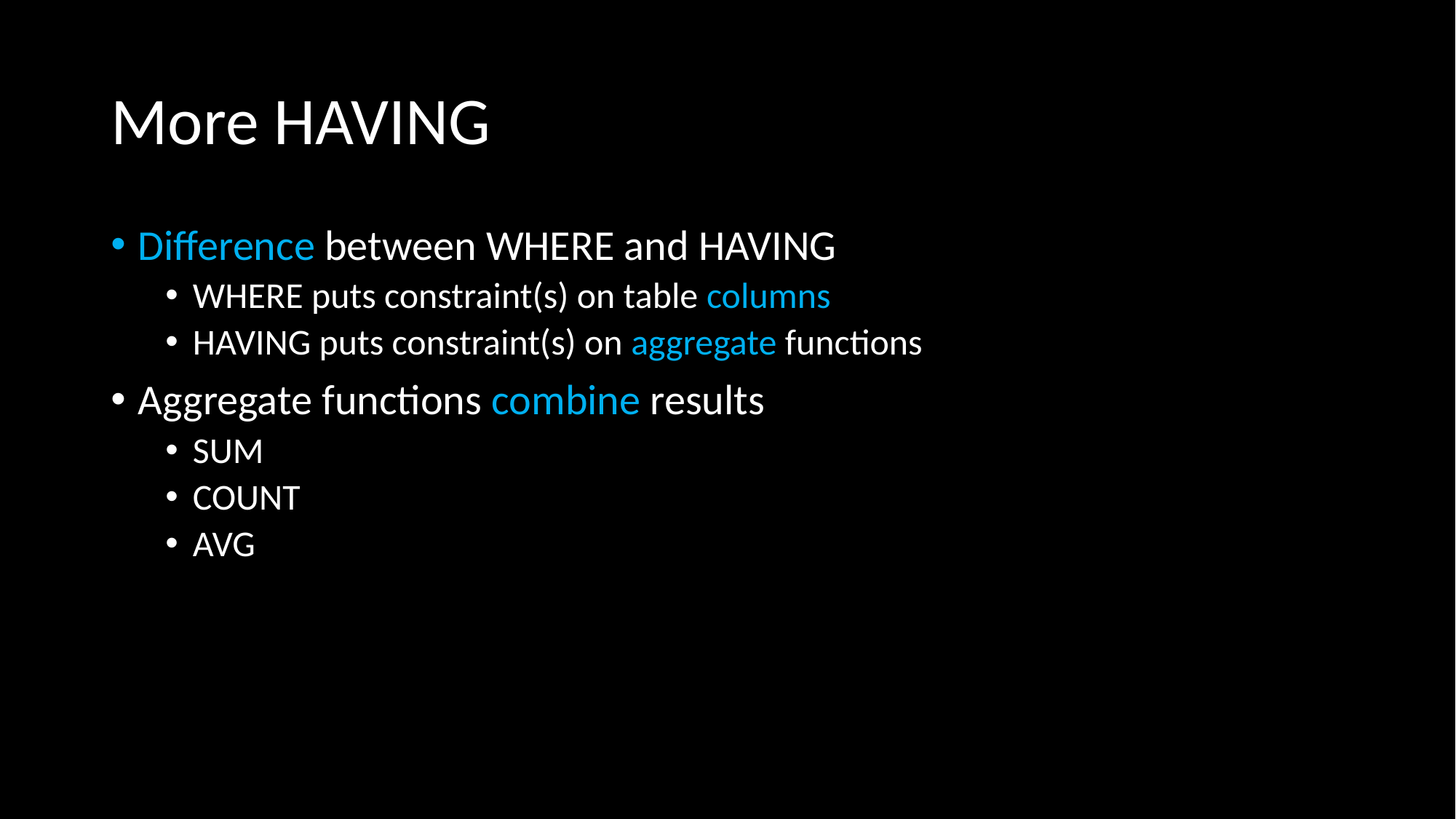

# More HAVING
Difference between WHERE and HAVING
WHERE puts constraint(s) on table columns
HAVING puts constraint(s) on aggregate functions
Aggregate functions combine results
SUM
COUNT
AVG